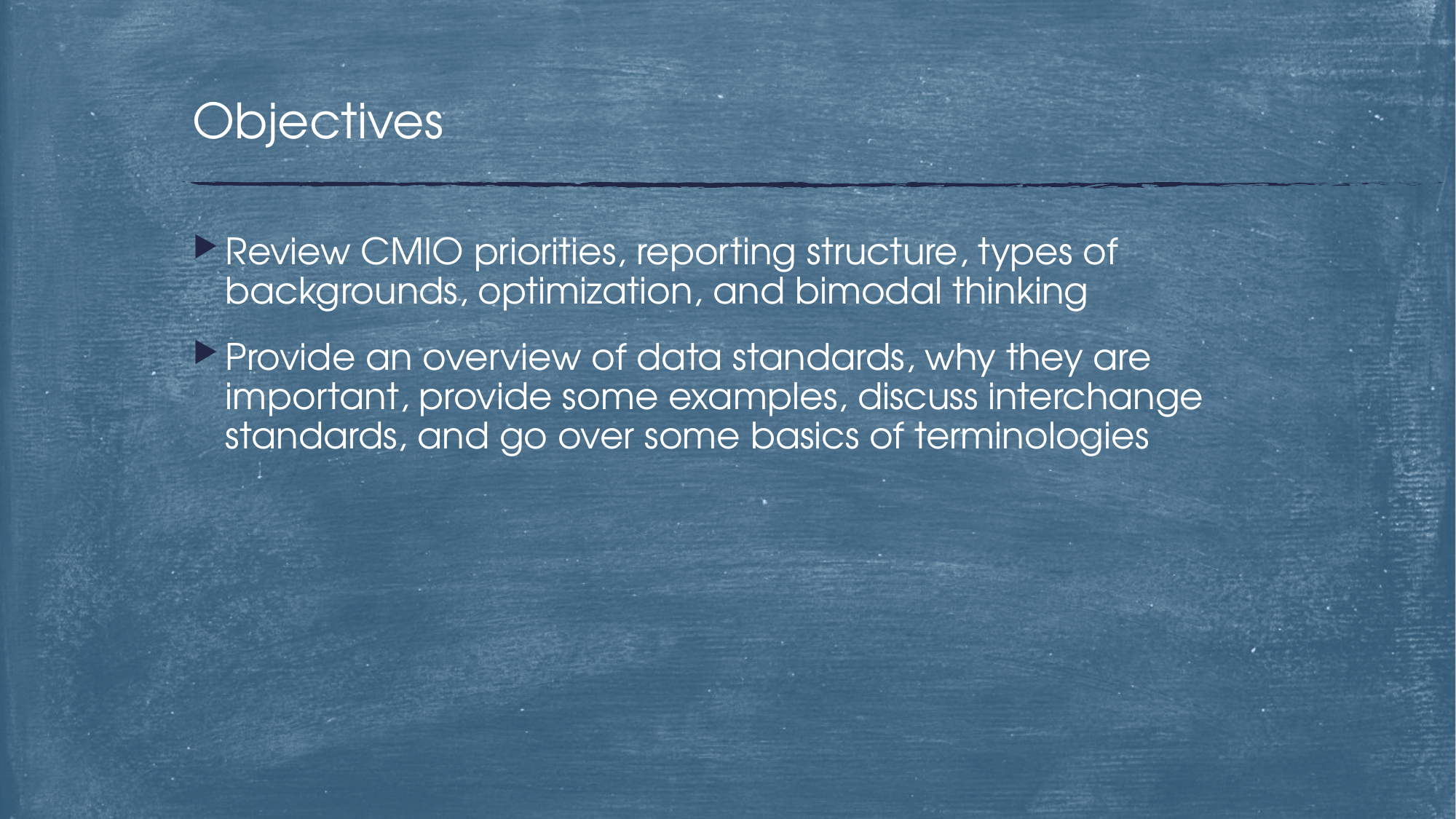

# Objectives
Review CMIO priorities, reporting structure, types of backgrounds, optimization, and bimodal thinking
Provide an overview of data standards, why they are important, provide some examples, discuss interchange standards, and go over some basics of terminologies